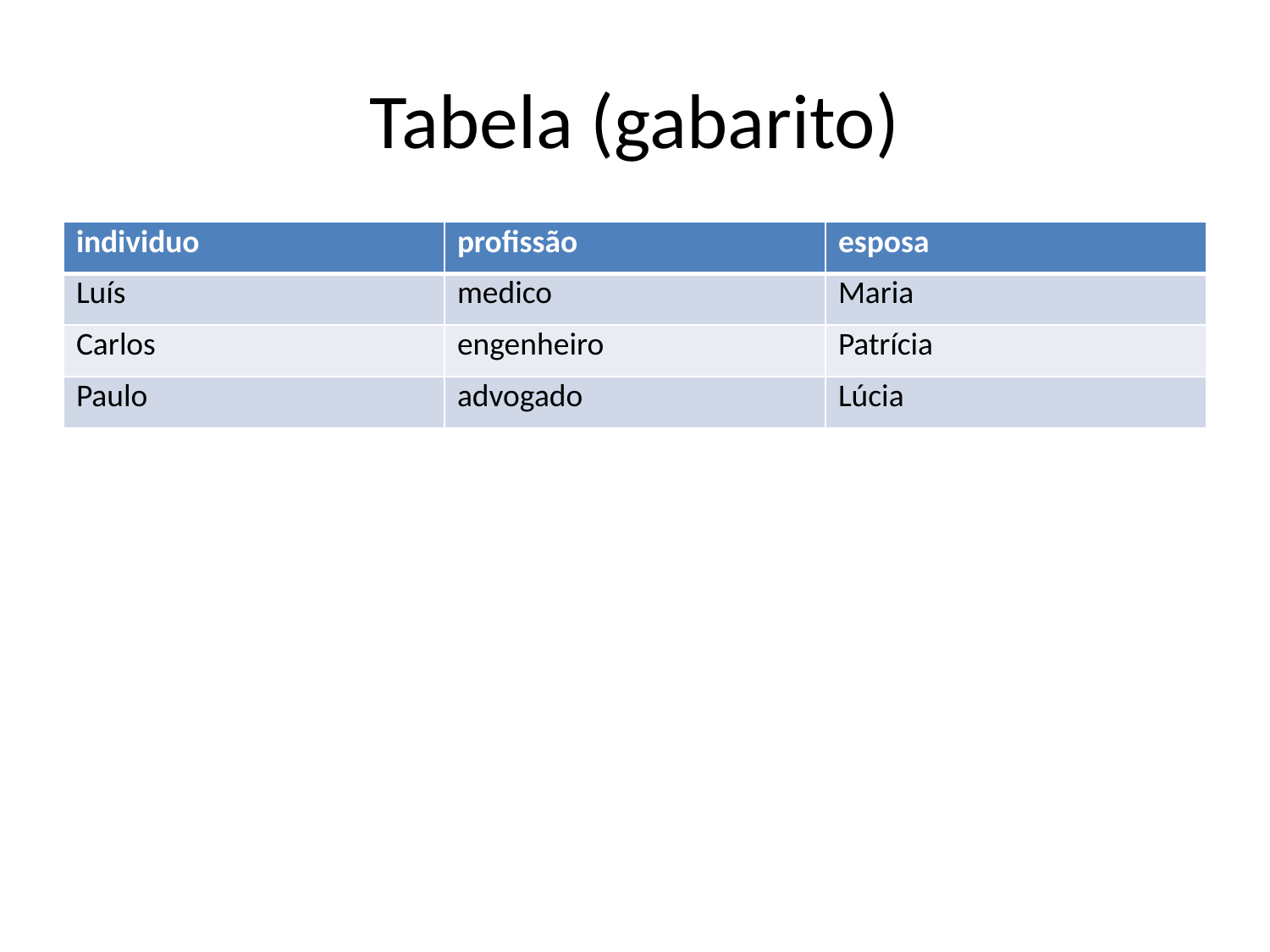

# Tabela (gabarito)
| individuo | profissão | esposa |
| --- | --- | --- |
| Luís | medico | Maria |
| Carlos | engenheiro | Patrícia |
| Paulo | advogado | Lúcia |